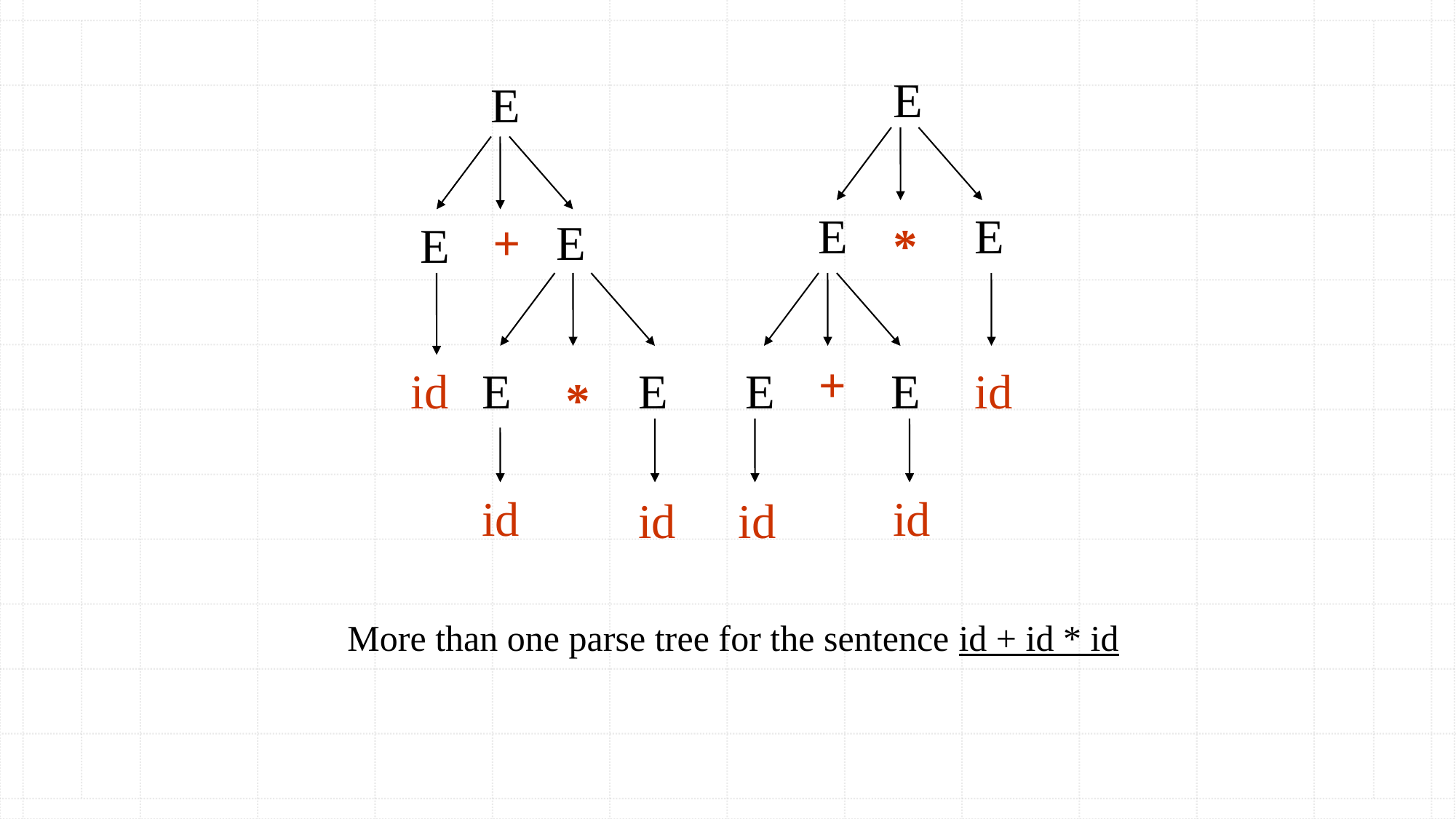

E
E

E
E
+
E
E
*

+
id
E
E
E
E
id
*

id
id
id
id
More than one parse tree for the sentence id + id * id